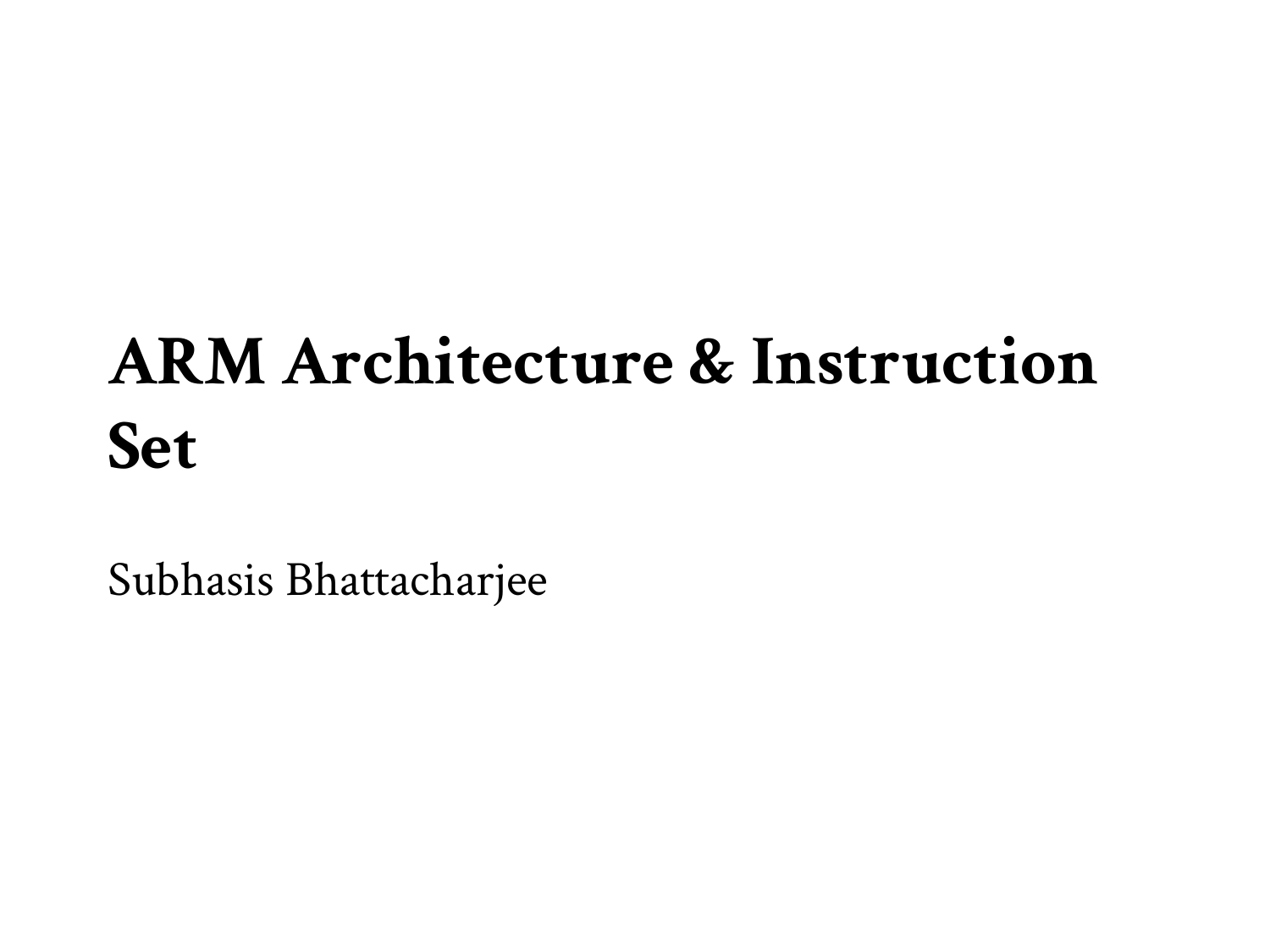

# ARM Architecture & Instruction Set
Subhasis Bhattacharjee